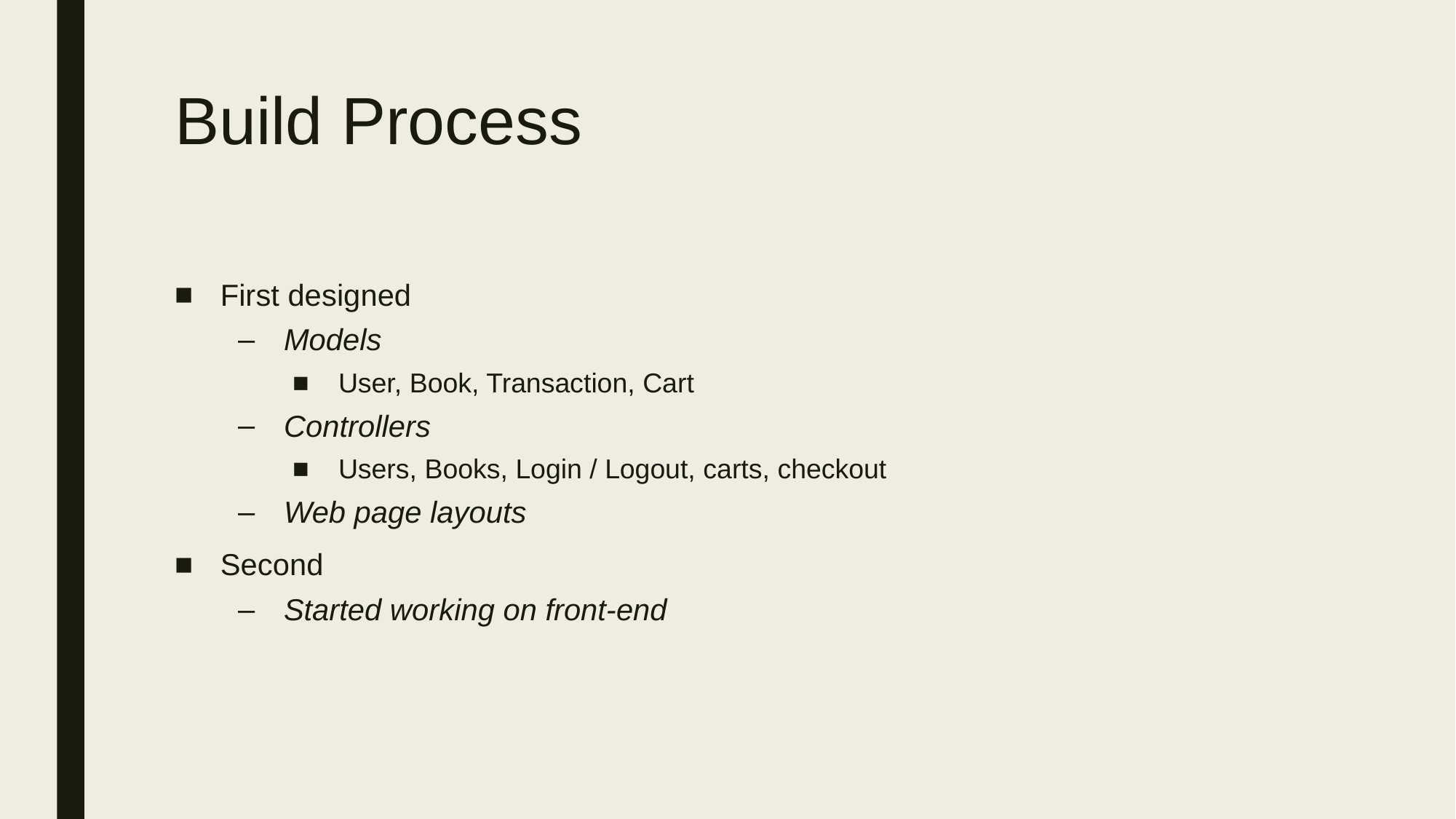

# Build Process
First designed
Models
User, Book, Transaction, Cart
Controllers
Users, Books, Login / Logout, carts, checkout
Web page layouts
Second
Started working on front-end